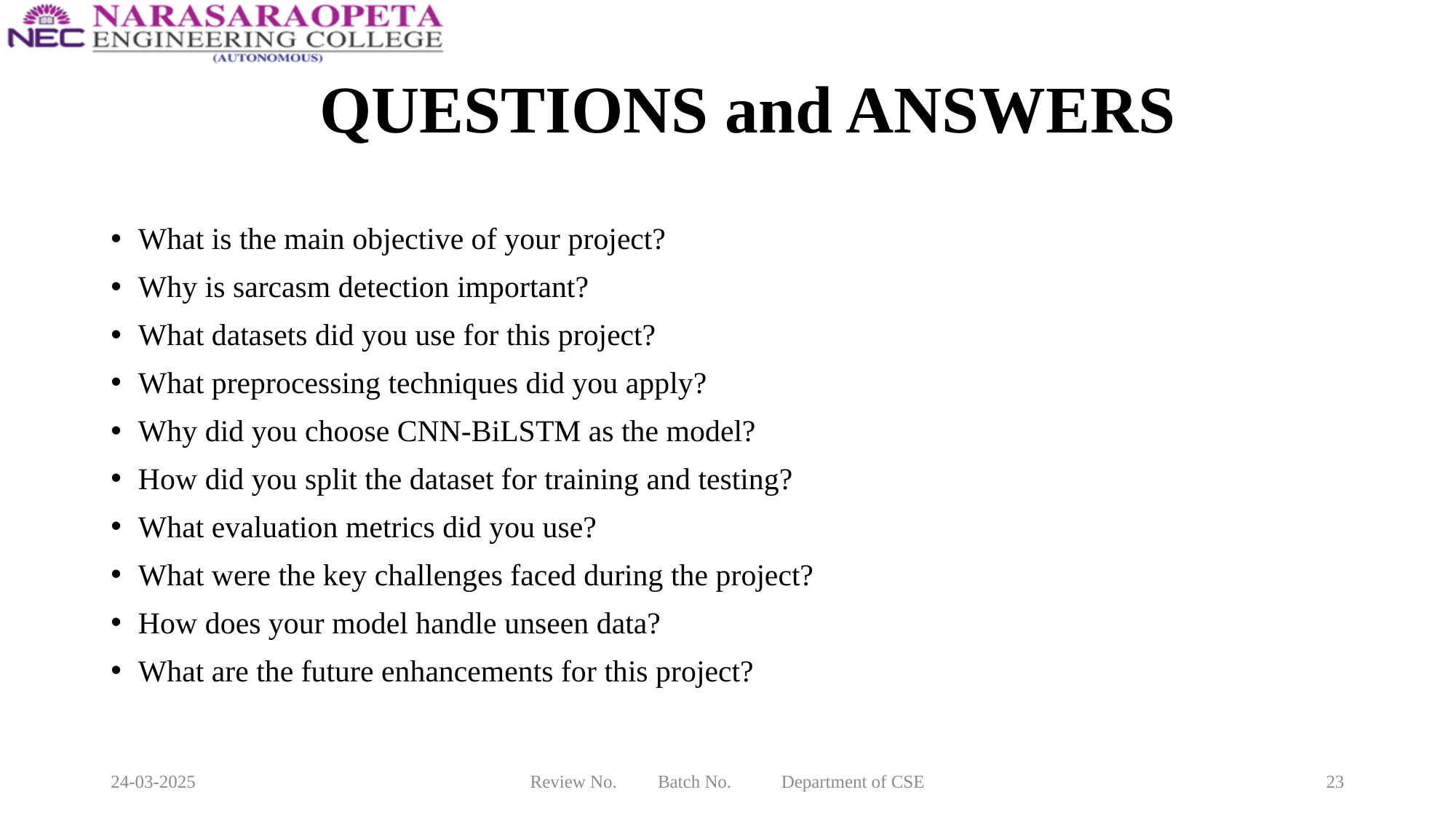

# QUESTIONS and ANSWERS
What is the main objective of your project?
Why is sarcasm detection important?
What datasets did you use for this project?
What preprocessing techniques did you apply?
Why did you choose CNN-BiLSTM as the model?
How did you split the dataset for training and testing?
What evaluation metrics did you use?
What were the key challenges faced during the project?
How does your model handle unseen data?
What are the future enhancements for this project?
24-03-2025
Review No.         Batch No.           Department of CSE
23